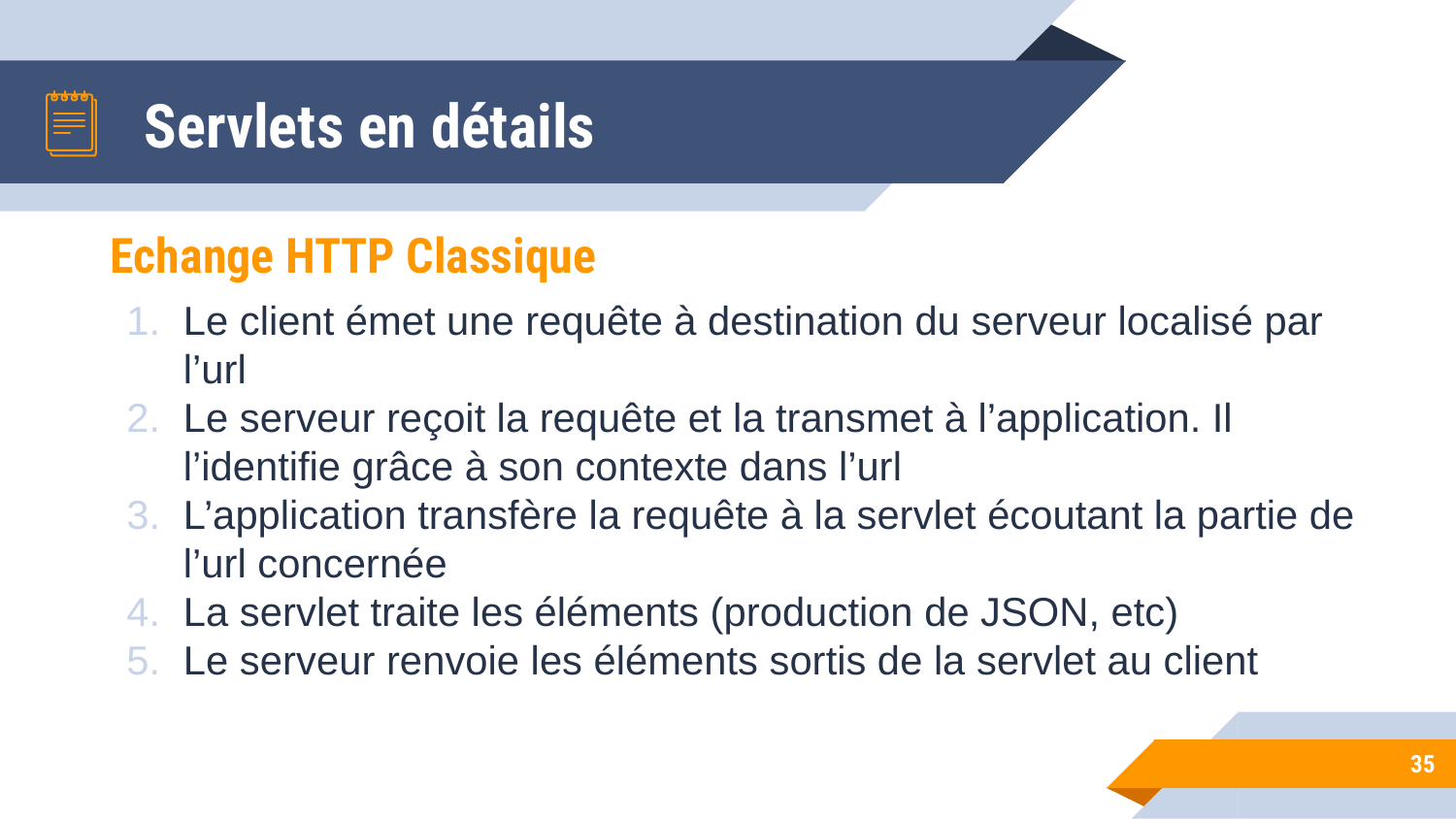

# Servlets en détails

Echange HTTP Classique
Le client émet une requête à destination du serveur localisé par l’url
Le serveur reçoit la requête et la transmet à l’application. Il l’identifie grâce à son contexte dans l’url
L’application transfère la requête à la servlet écoutant la partie de l’url concernée
La servlet traite les éléments (production de JSON, etc)
Le serveur renvoie les éléments sortis de la servlet au client

35